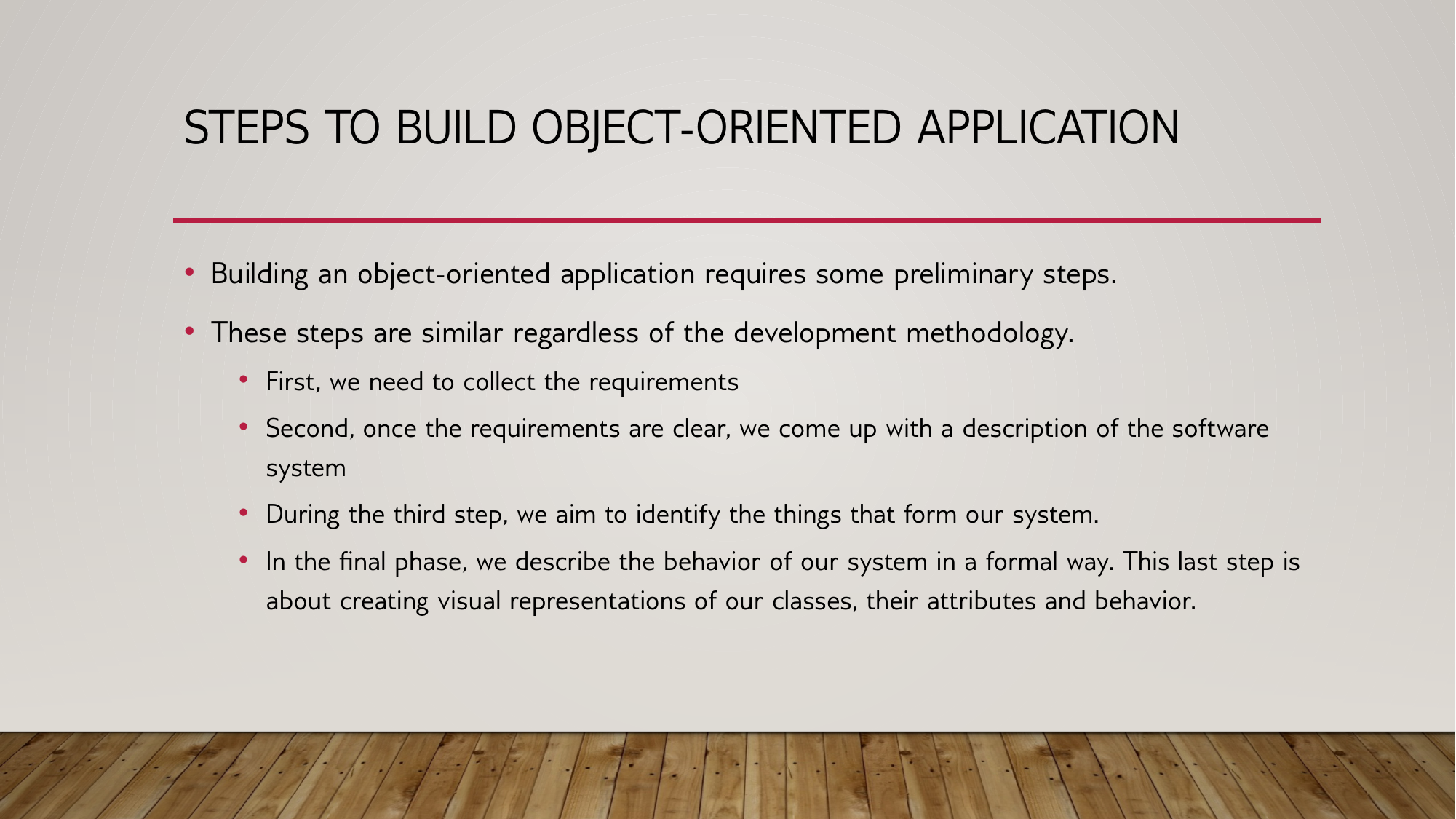

# Steps to build object-oriented application
Building an object-oriented application requires some preliminary steps.
These steps are similar regardless of the development methodology.
First, we need to collect the requirements
Second, once the requirements are clear, we come up with a description of the software system
During the third step, we aim to identify the things that form our system.
In the final phase, we describe the behavior of our system in a formal way. This last step is about creating visual representations of our classes, their attributes and behavior.